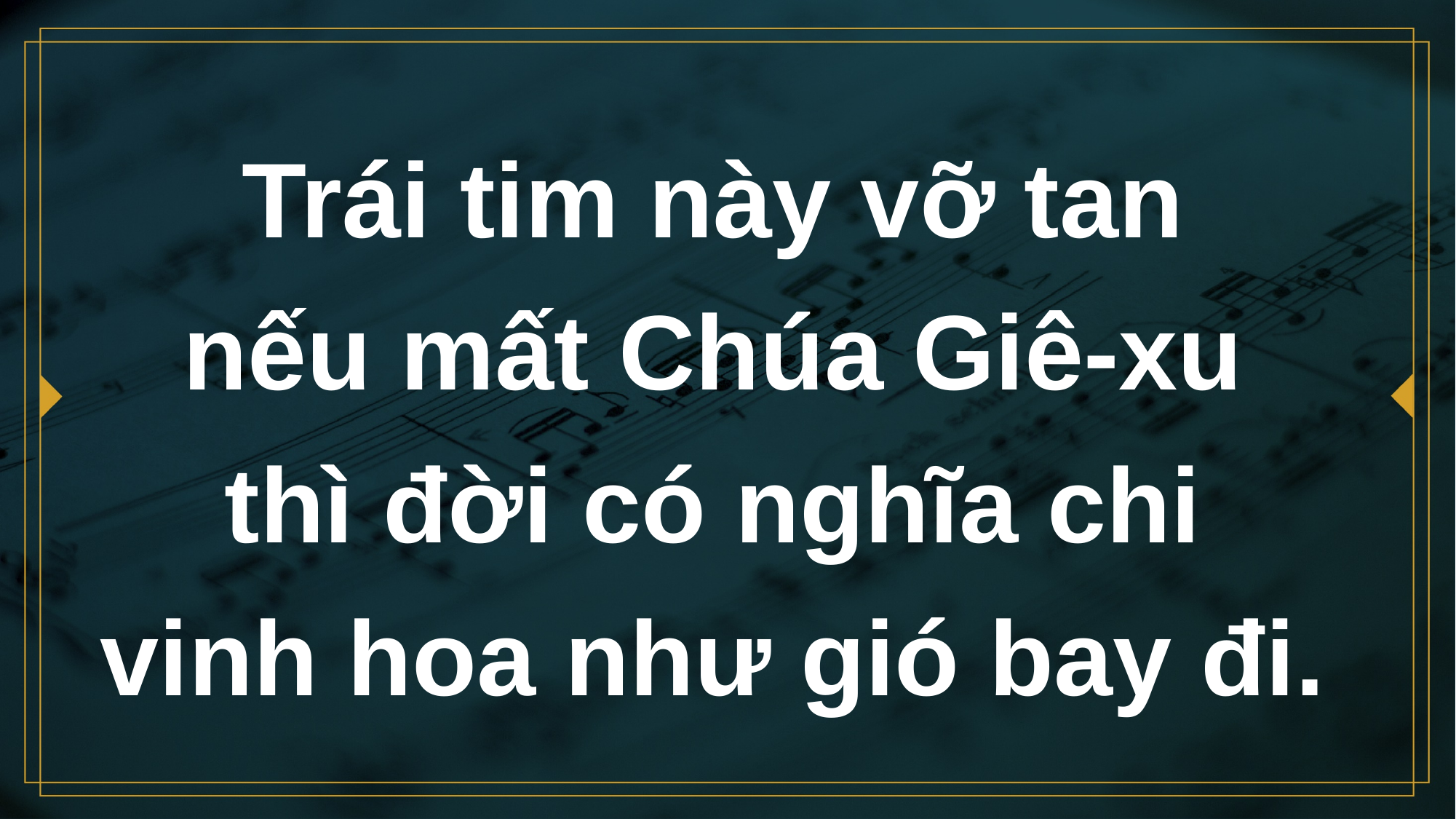

# Trái tim này vỡ tan nếu mất Chúa Giê-xu
thì đời có nghĩa chi
vinh hoa như gió bay đi.